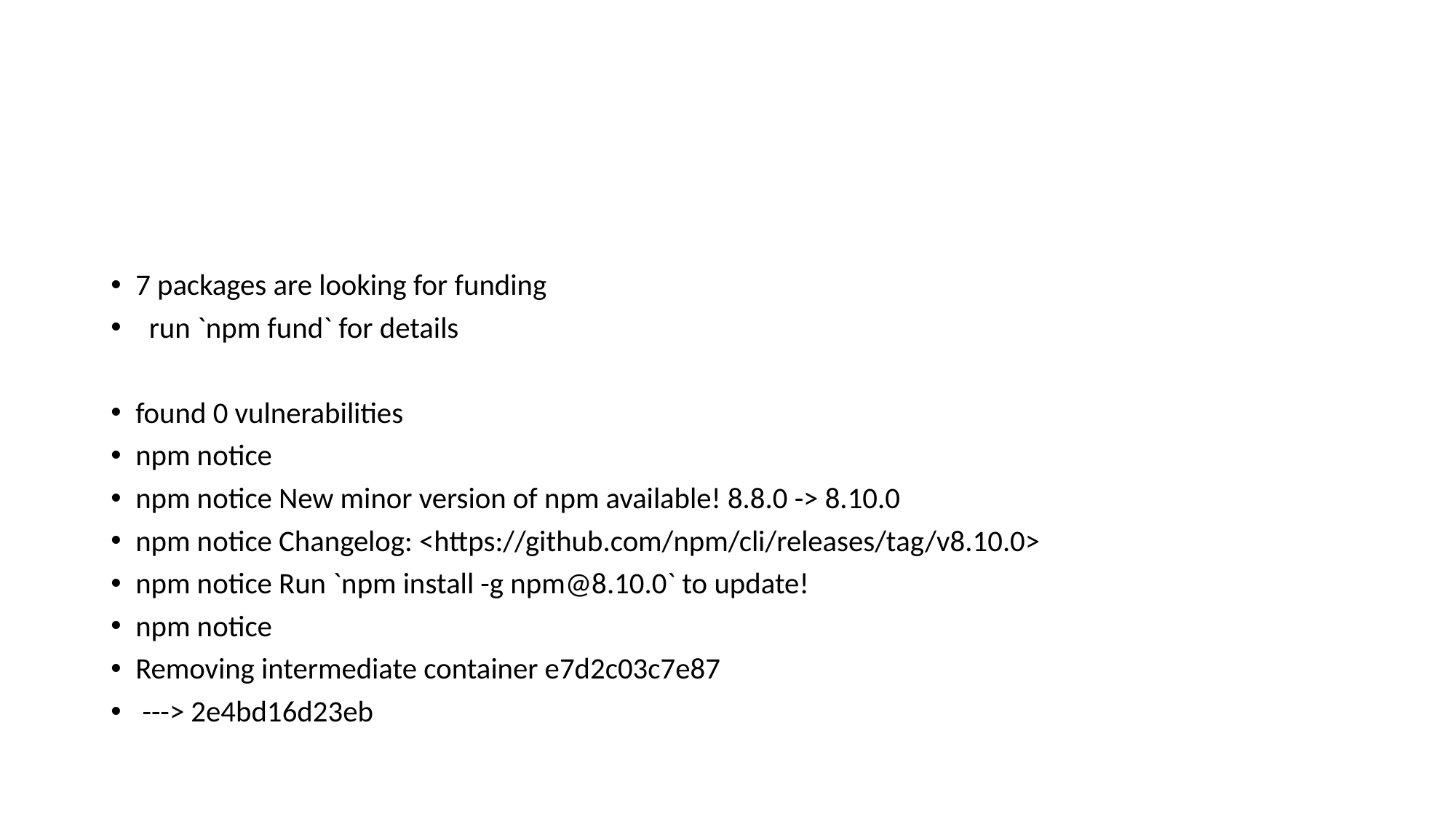

#

7 packages are looking for funding
  run `npm fund` for details

found 0 vulnerabilities
npm notice
npm notice New minor version of npm available! 8.8.0 -> 8.10.0
npm notice Changelog: <https://github.com/npm/cli/releases/tag/v8.10.0>
npm notice Run `npm install -g npm@8.10.0` to update!
npm notice
Removing intermediate container e7d2c03c7e87
 ---> 2e4bd16d23eb